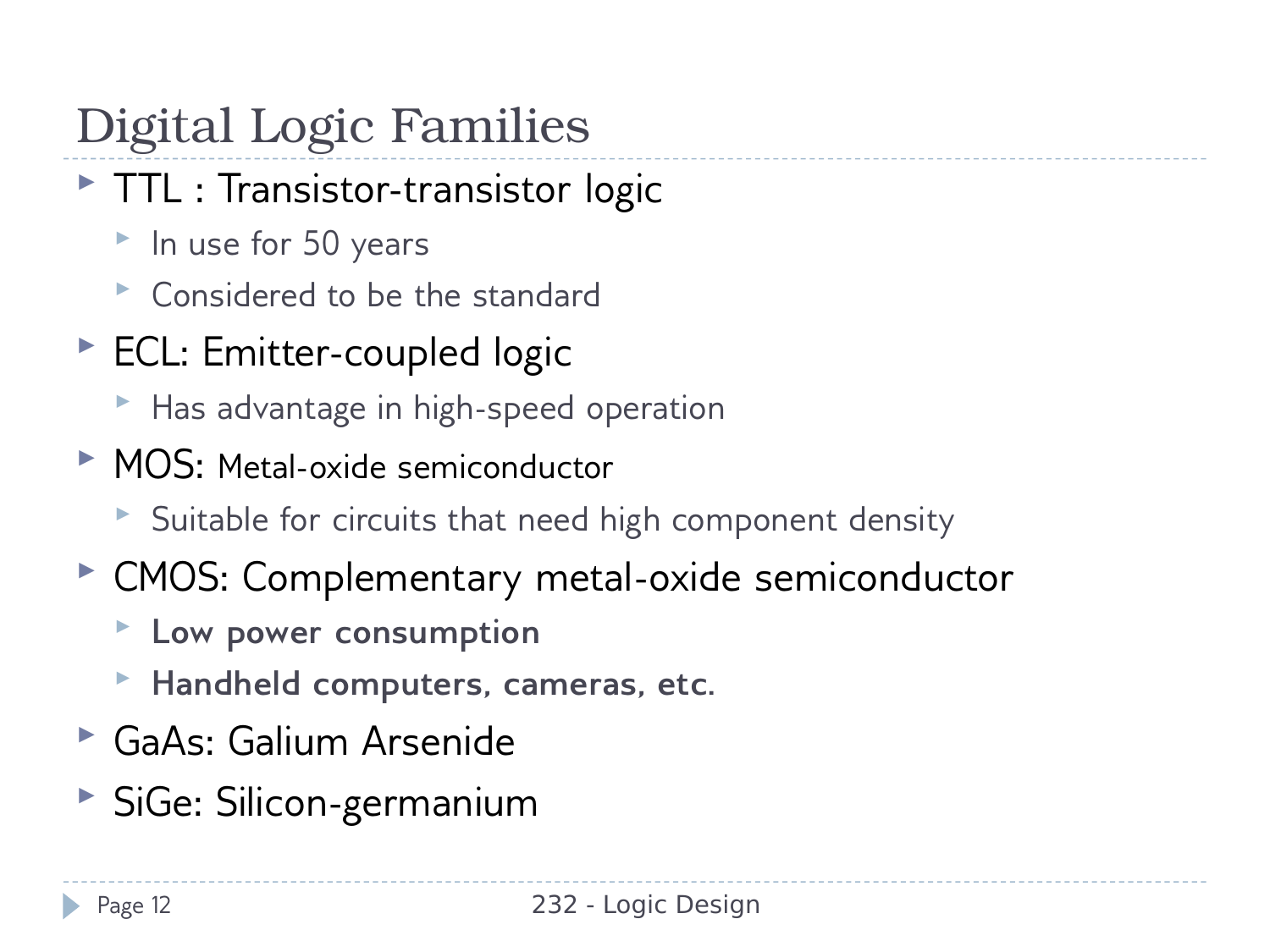

Digital Logic Families
TTL : Transistor-transistor logic
In use for 50 years
Considered to be the standard
ECL: Emitter-coupled logic
Has advantage in high-speed operation
MOS: Metal-oxide semiconductor
Suitable for circuits that need high component density
CMOS: Complementary metal-oxide semiconductor
Low power consumption
Handheld computers, cameras, etc.
GaAs: Galium Arsenide
SiGe: Silicon-germanium
Page 12
232 - Logic Design